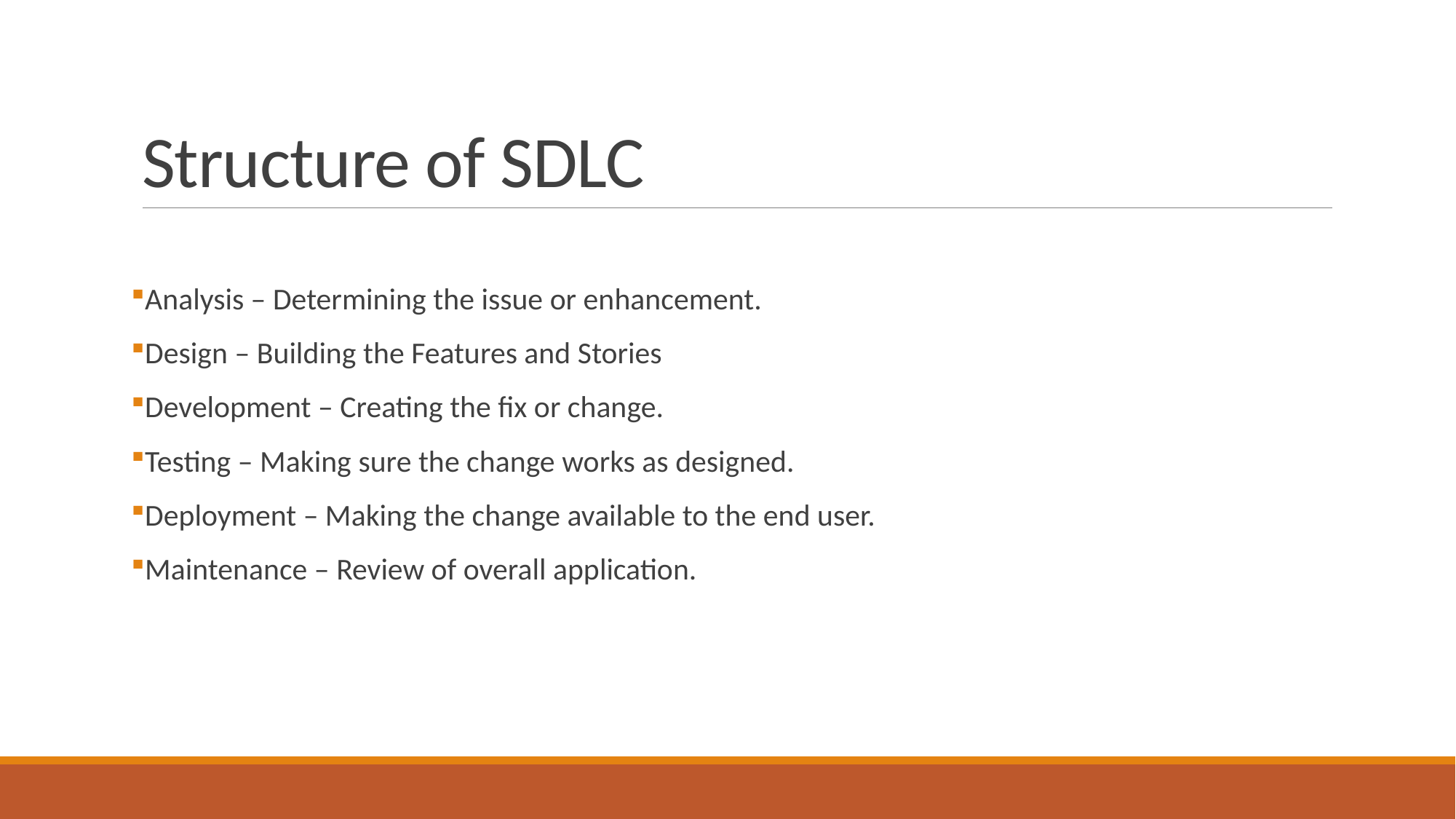

# Structure of SDLC

Analysis – Determining the issue or enhancement.
Design – Building the Features and Stories
Development – Creating the fix or change.
Testing – Making sure the change works as designed.
Deployment – Making the change available to the end user.
Maintenance – Review of overall application.